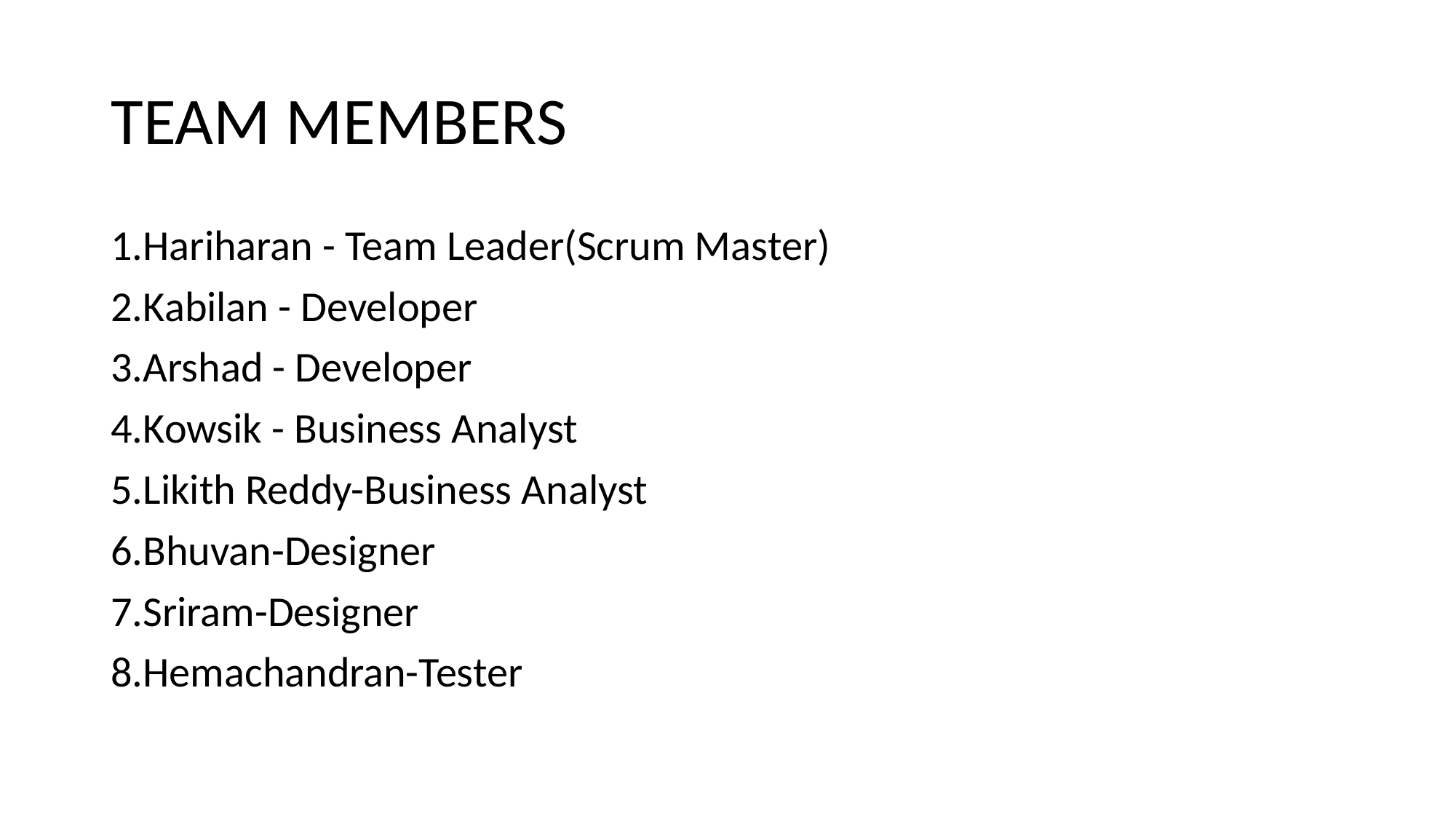

# TEAM MEMBERS
1.Hariharan - Team Leader(Scrum Master)
2.Kabilan - Developer
3.Arshad - Developer
4.Kowsik - Business Analyst
5.Likith Reddy-Business Analyst
6.Bhuvan-Designer
7.Sriram-Designer
8.Hemachandran-Tester